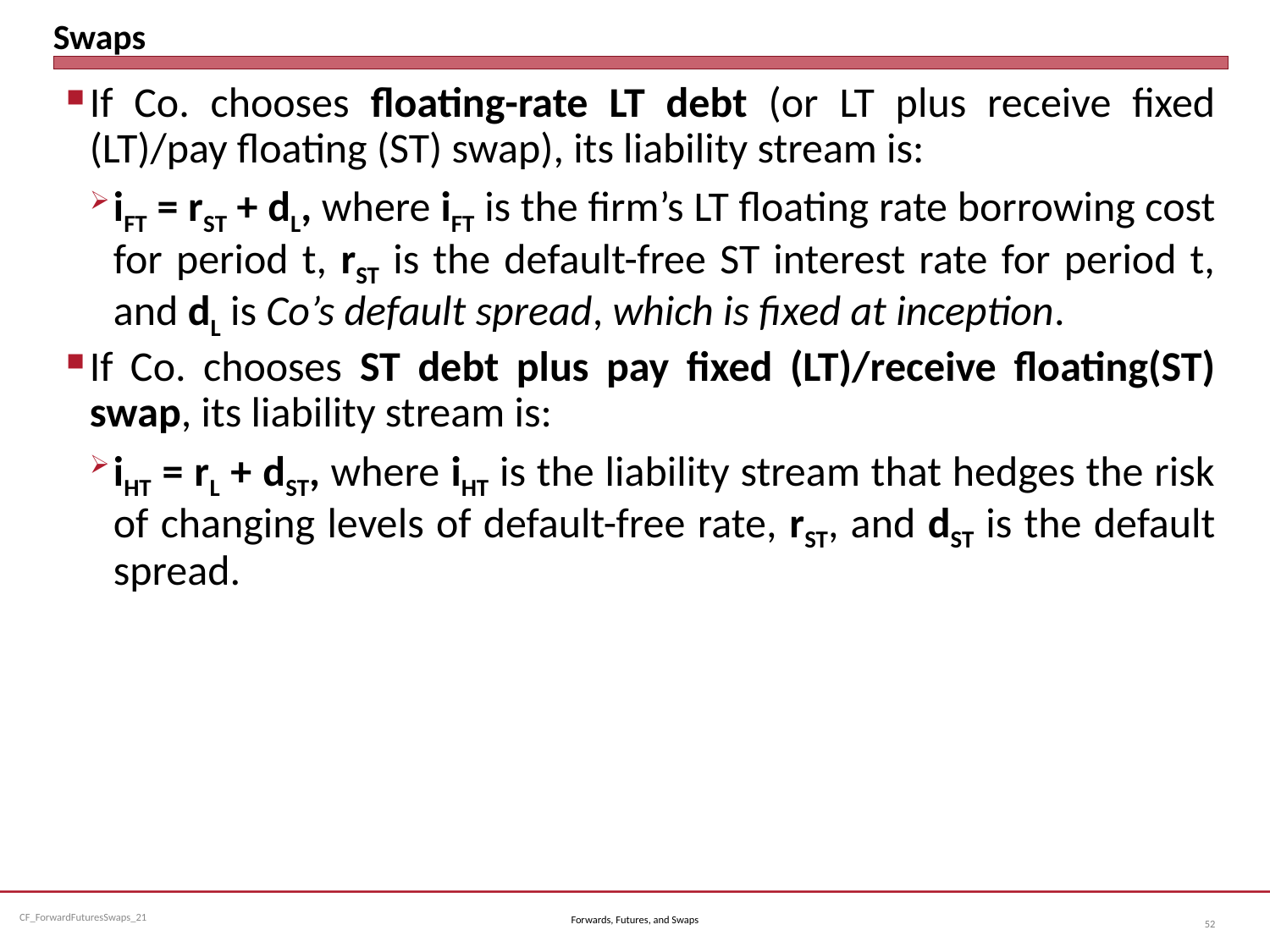

# Swaps
If Co. chooses floating-rate LT debt (or LT plus receive fixed (LT)/pay floating (ST) swap), its liability stream is:
iFT = rST + dL, where iFT is the firm’s LT floating rate borrowing cost for period t, rST is the default-free ST interest rate for period t, and dL is Co’s default spread, which is fixed at inception.
If Co. chooses ST debt plus pay fixed (LT)/receive floating(ST) swap, its liability stream is:
iHT = rL + dST, where iHT is the liability stream that hedges the risk of changing levels of default-free rate, rST, and dST is the default spread.

Forwards, Futures, and Swaps
52